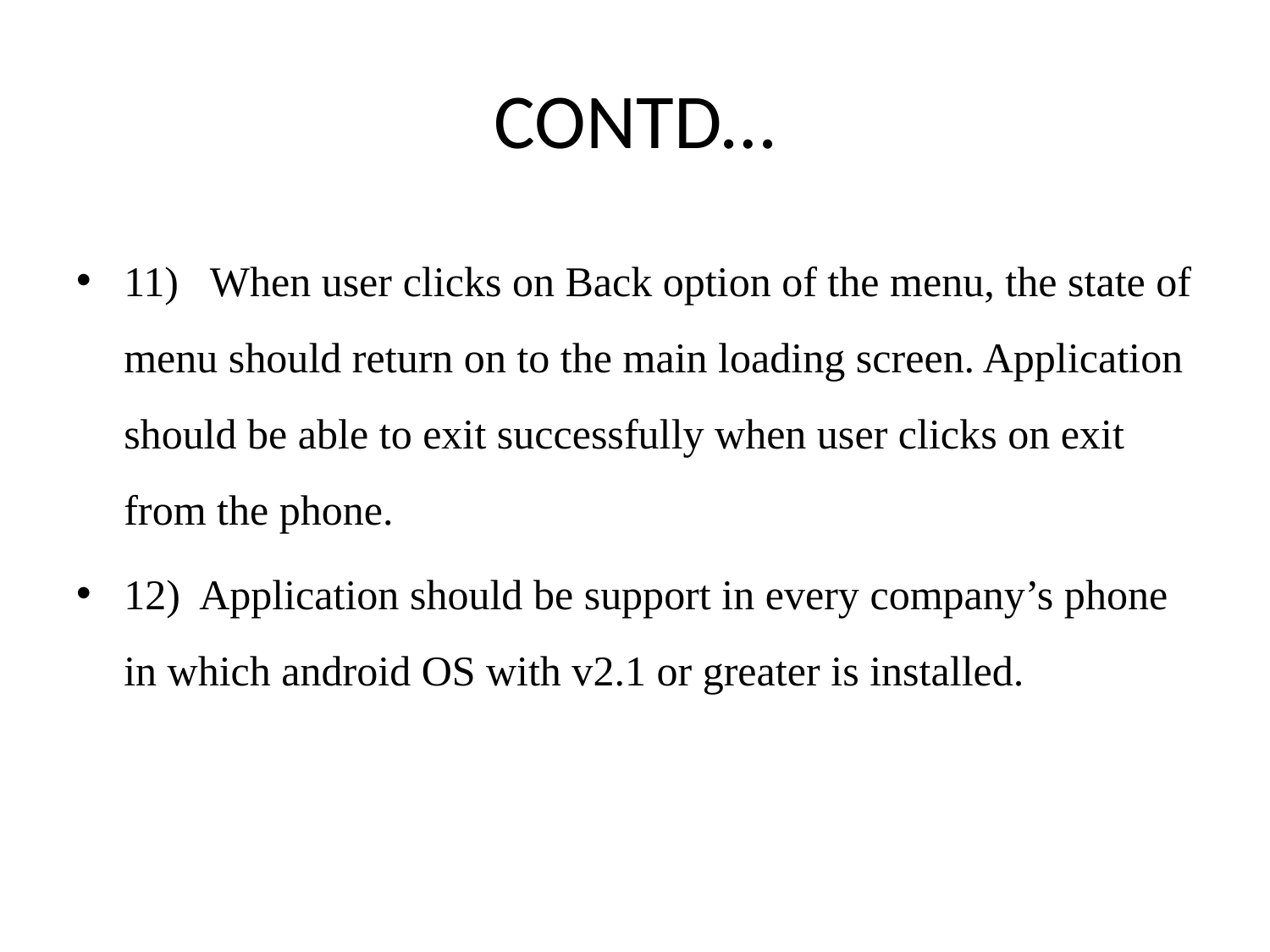

# CONTD…
11)   When user clicks on Back option of the menu, the state of menu should return on to the main loading screen. Application should be able to exit successfully when user clicks on exit from the phone.
12)  Application should be support in every company’s phone in which android OS with v2.1 or greater is installed.